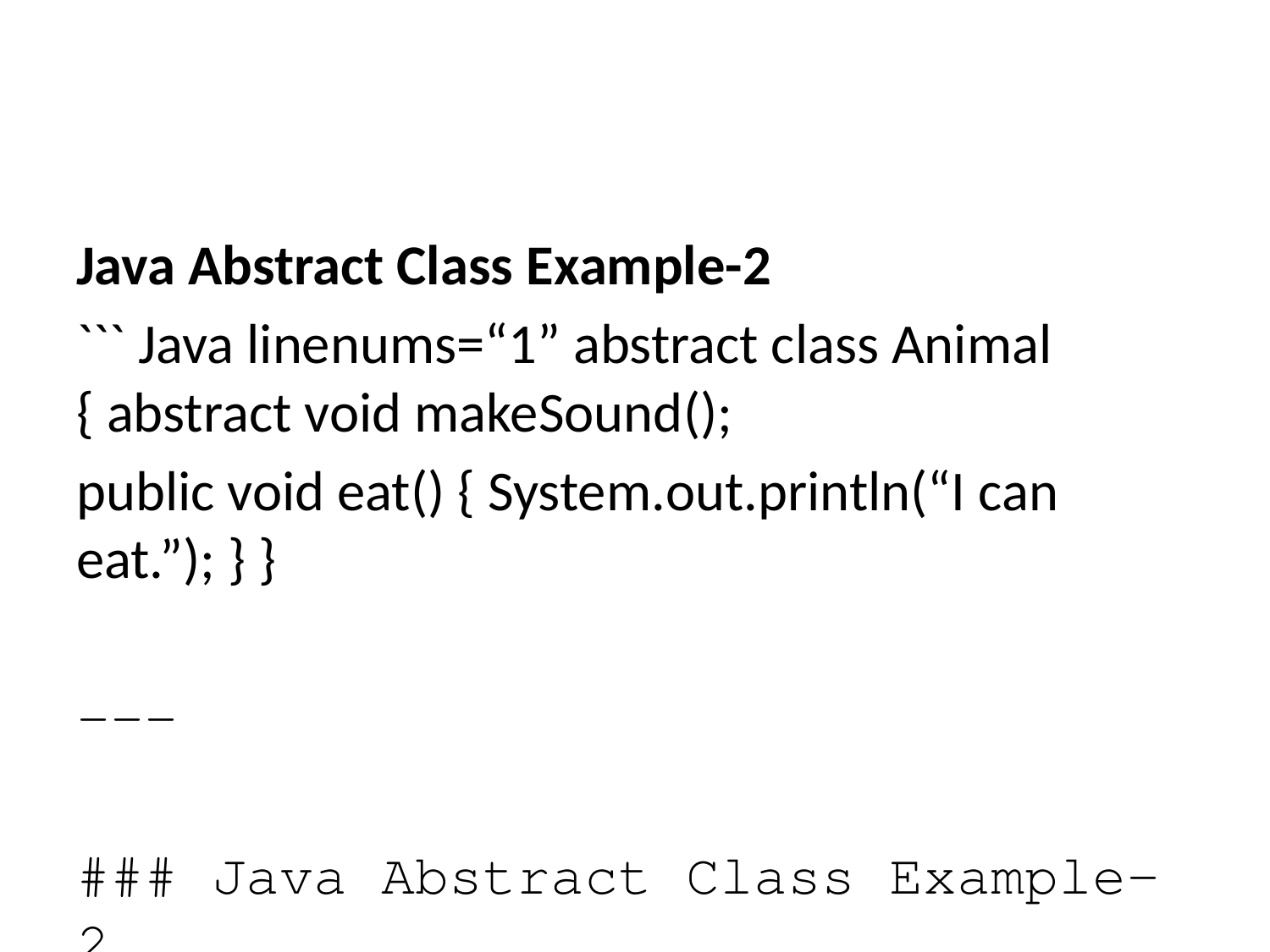

Java Abstract Class Example-2
``` Java linenums=“1” abstract class Animal { abstract void makeSound();
public void eat() { System.out.println(“I can eat.”); } }

---

### Java Abstract Class Example-2

``` Java linenums="1"
class Dog extends Animal {

  // provide implementation of abstract method
  public void makeSound() {
    System.out.println("Bark bark");
  }
}